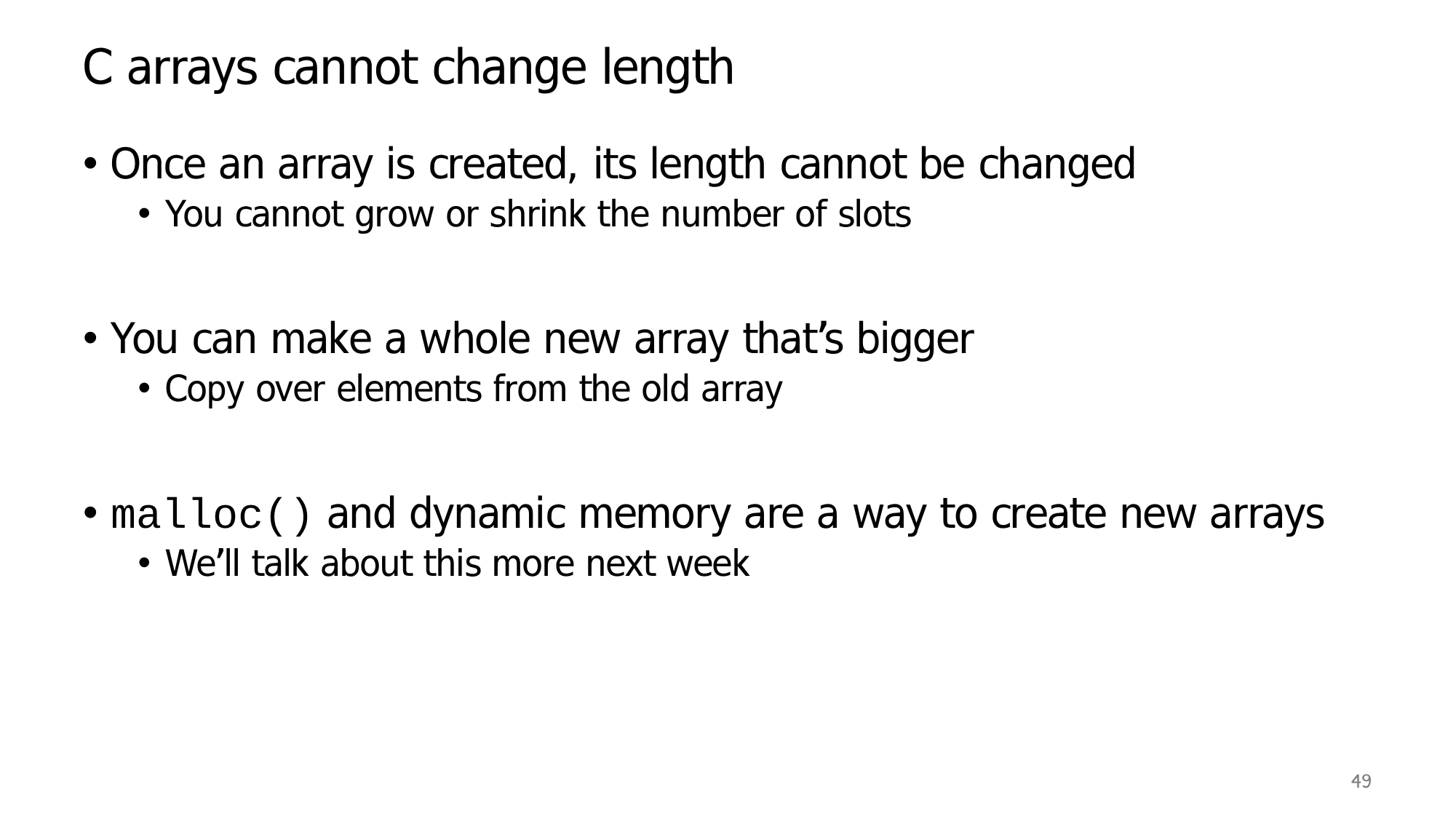

# C arrays cannot change length
Once an array is created, its length cannot be changed
You cannot grow or shrink the number of slots

You can make a whole new array that’s bigger
Copy over elements from the old array

malloc() and dynamic memory are a way to create new arrays
We’ll talk about this more next week
49